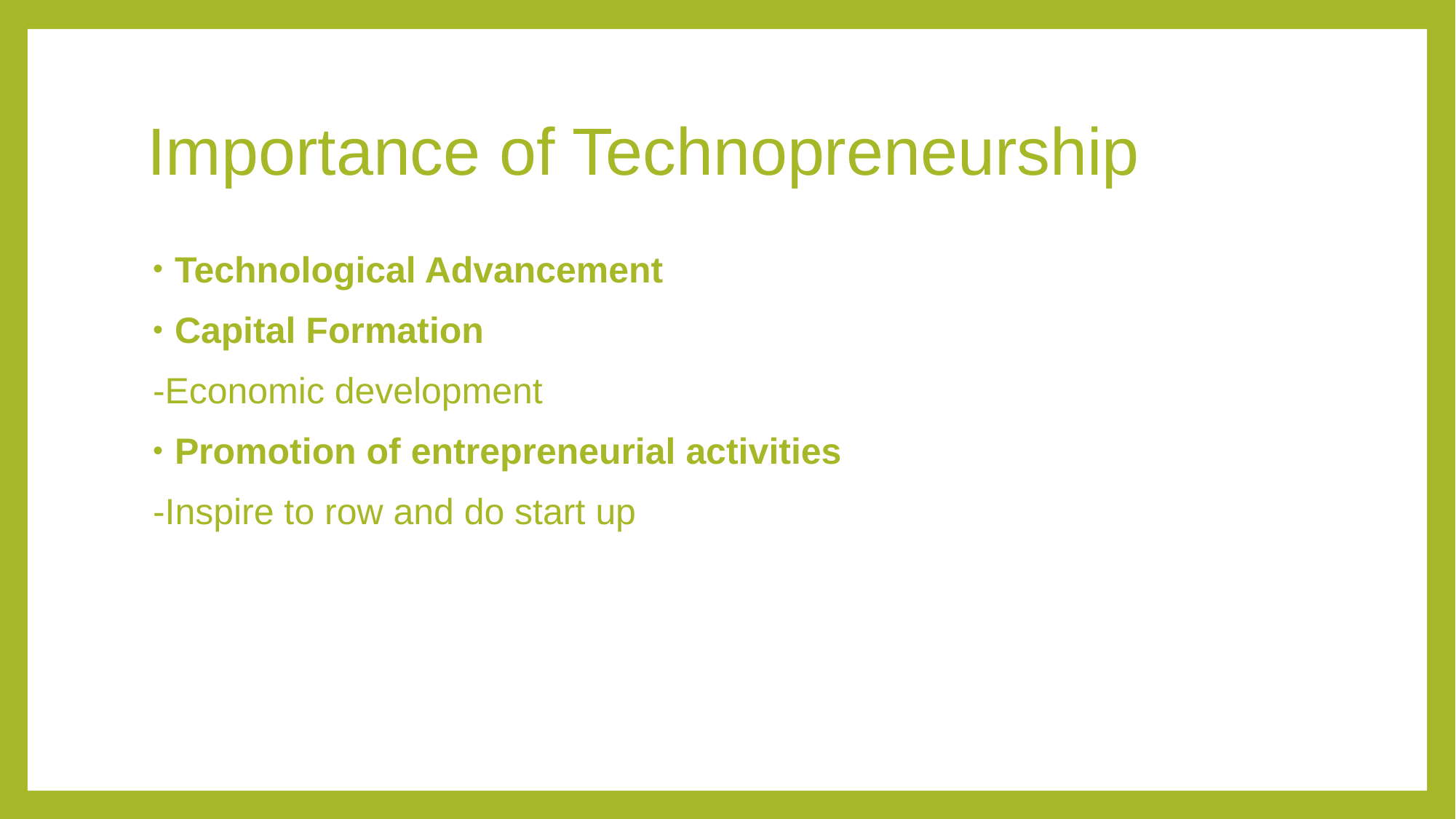

# Importance of Technopreneurship
Technological Advancement
Capital Formation
-Economic development
Promotion of entrepreneurial activities
-Inspire to row and do start up